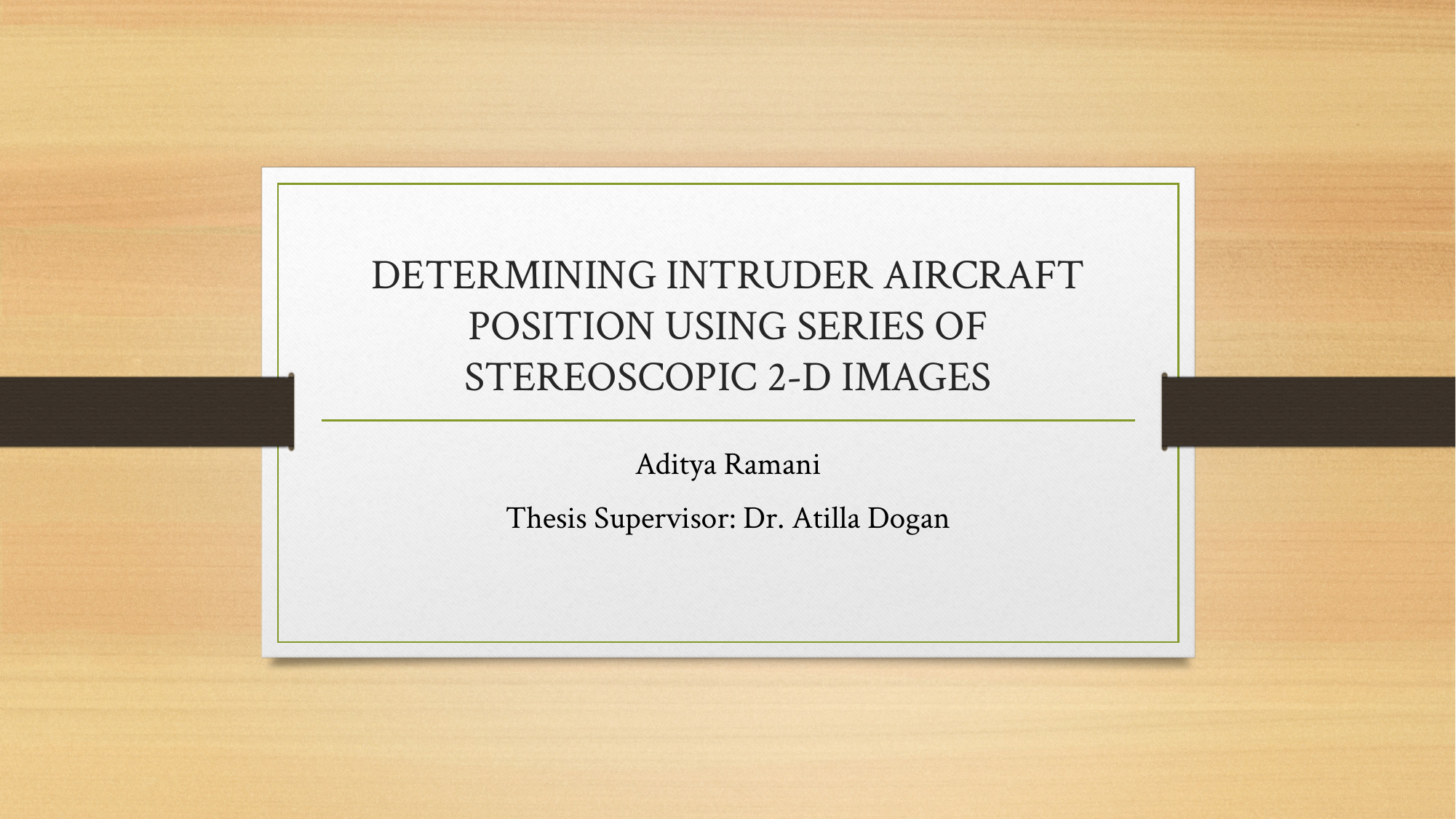

# DETERMINING INTRUDER AIRCRAFT POSITION USING SERIES OF STEREOSCOPIC 2-D IMAGES
Aditya Ramani
Thesis Supervisor: Dr. Atilla Dogan